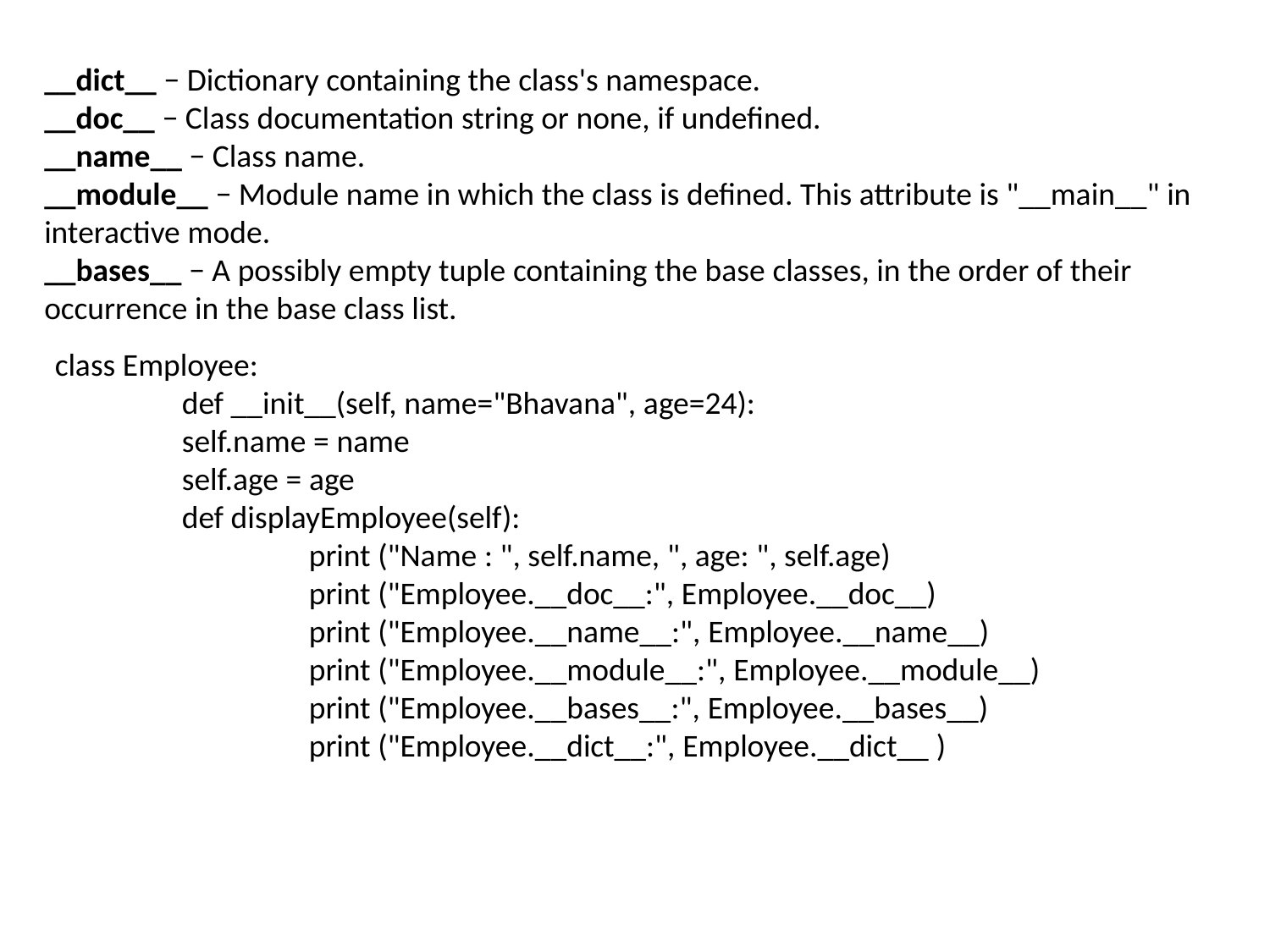

__dict__ − Dictionary containing the class's namespace.
__doc__ − Class documentation string or none, if undefined.
__name__ − Class name.
__module__ − Module name in which the class is defined. This attribute is "__main__" in interactive mode.
__bases__ − A possibly empty tuple containing the base classes, in the order of their occurrence in the base class list.
class Employee:
	def __init__(self, name="Bhavana", age=24):
	self.name = name
	self.age = age
	def displayEmployee(self):
		print ("Name : ", self.name, ", age: ", self.age)
		print ("Employee.__doc__:", Employee.__doc__)
		print ("Employee.__name__:", Employee.__name__)
		print ("Employee.__module__:", Employee.__module__)
		print ("Employee.__bases__:", Employee.__bases__)
		print ("Employee.__dict__:", Employee.__dict__ )